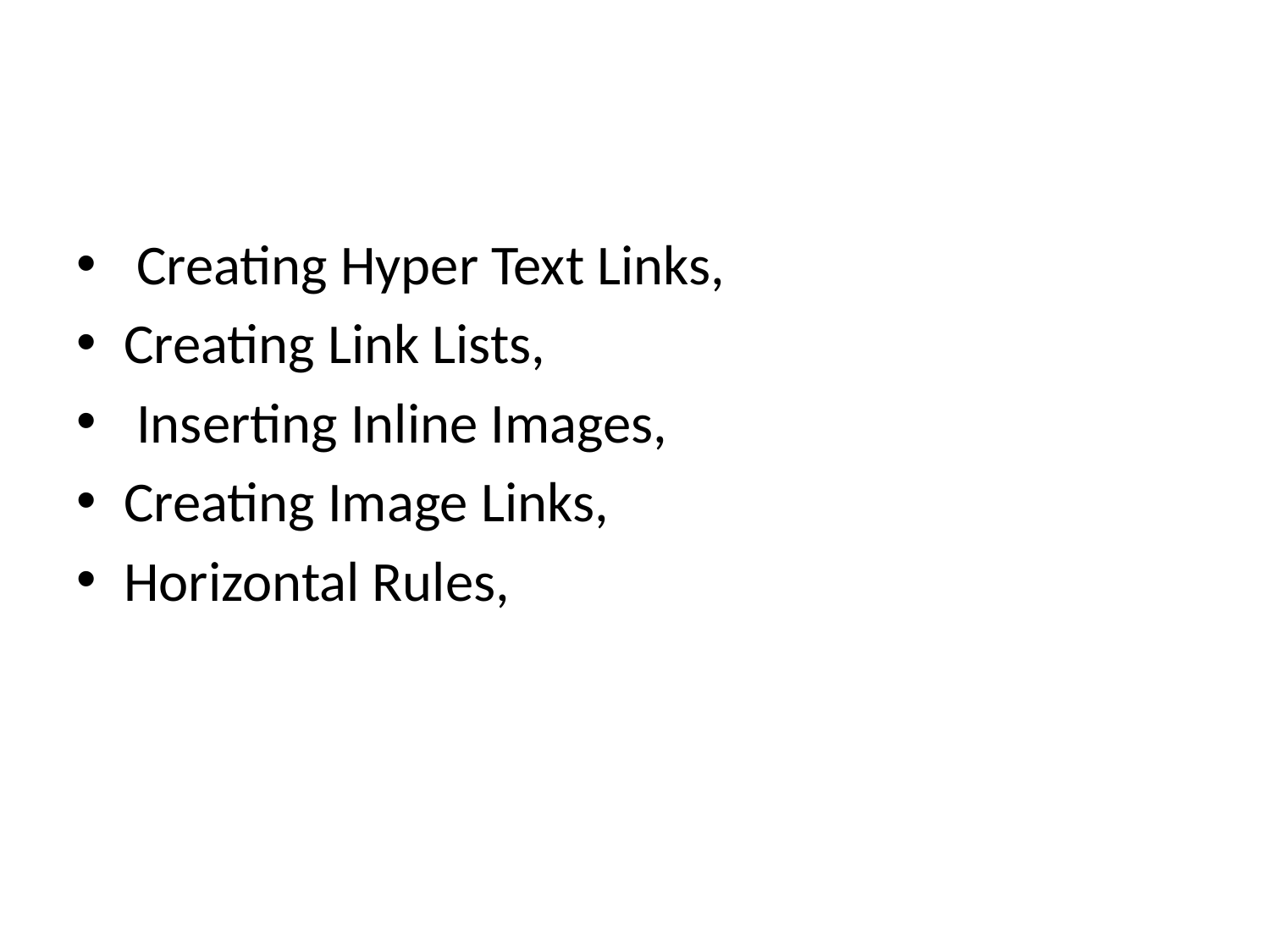

#
 Creating Hyper Text Links,
Creating Link Lists,
 Inserting Inline Images,
Creating Image Links,
Horizontal Rules,